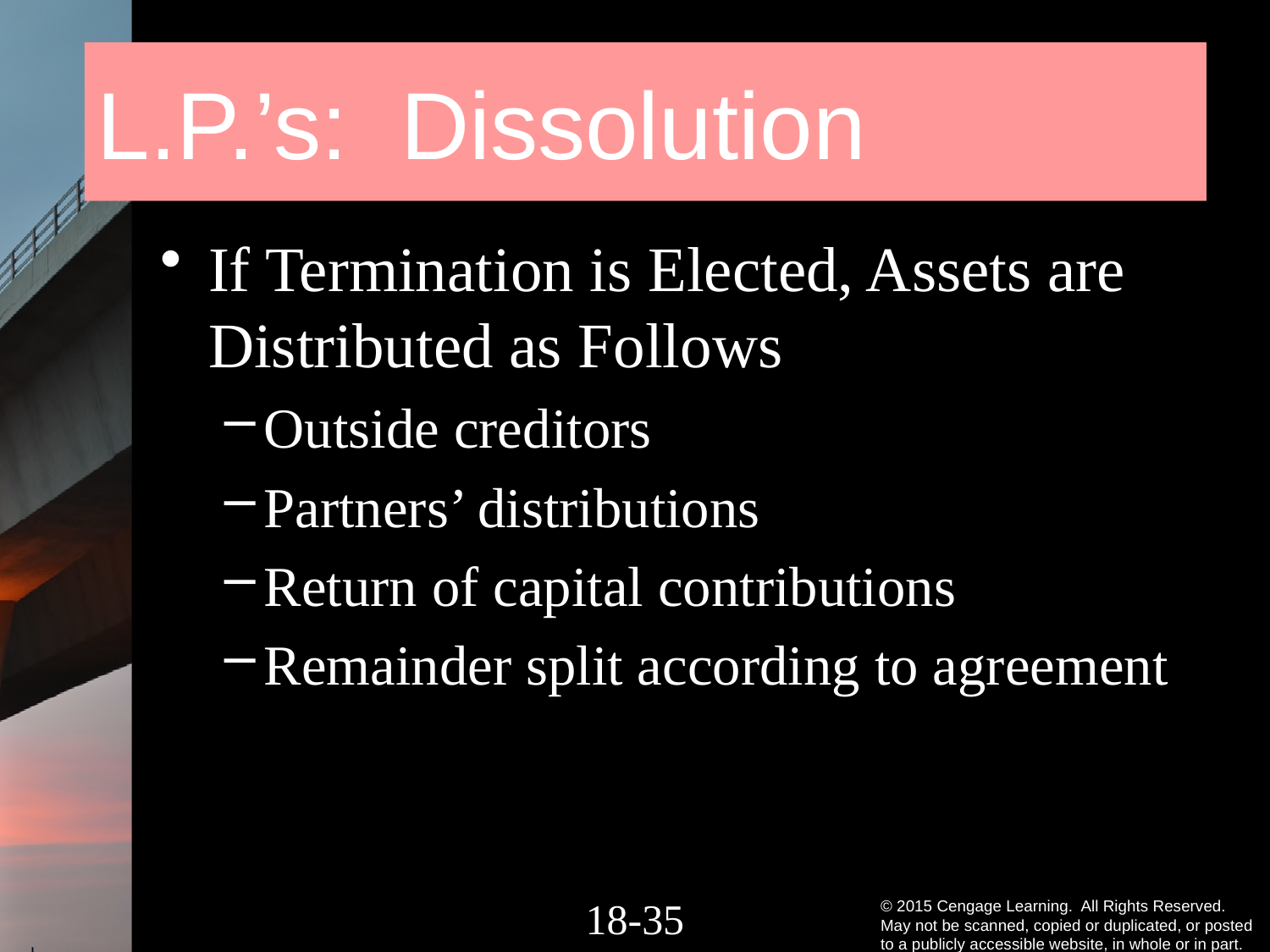

# L.P.’s:  Dissolution
If Termination is Elected, Assets are Distributed as Follows
Outside creditors
Partners’ distributions
Return of capital contributions
Remainder split according to agreement
18-35